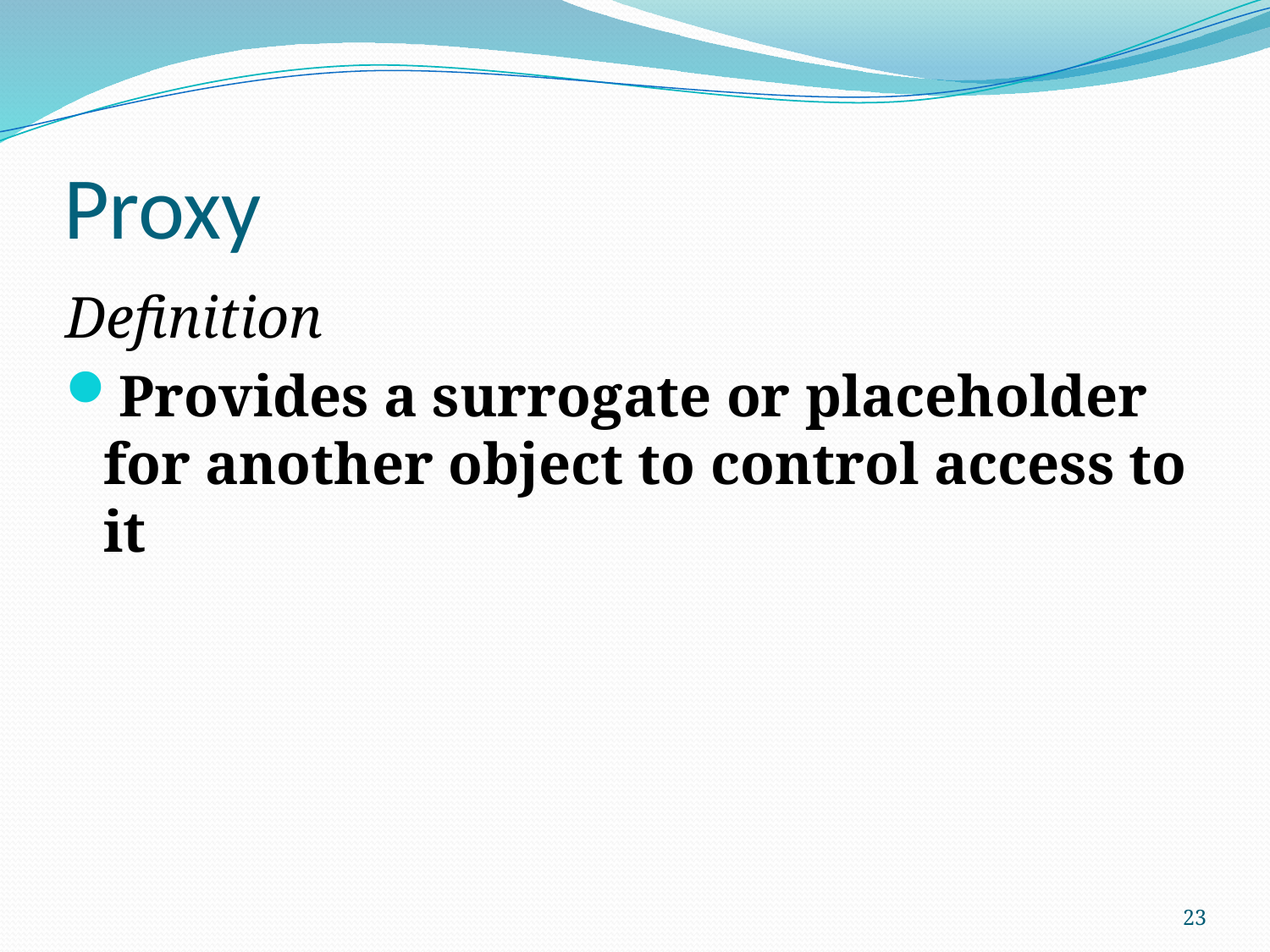

# Proxy
Definition
Provides a surrogate or placeholder for another object to control access to it
23